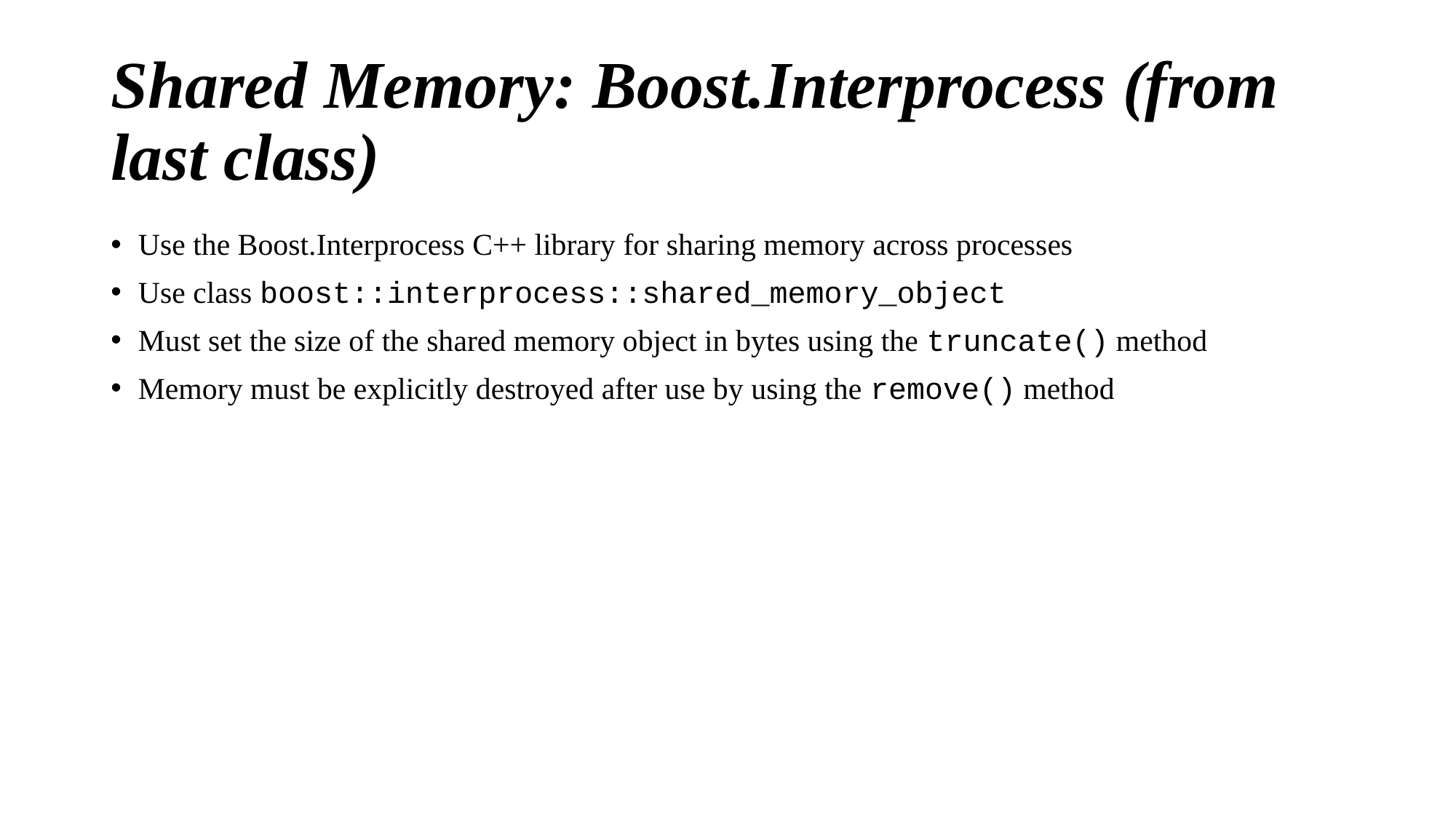

# Shared Memory: Boost.Interprocess (from last class)
Use the Boost.Interprocess C++ library for sharing memory across processes
Use class boost::interprocess::shared_memory_object
Must set the size of the shared memory object in bytes using the truncate() method
Memory must be explicitly destroyed after use by using the remove() method